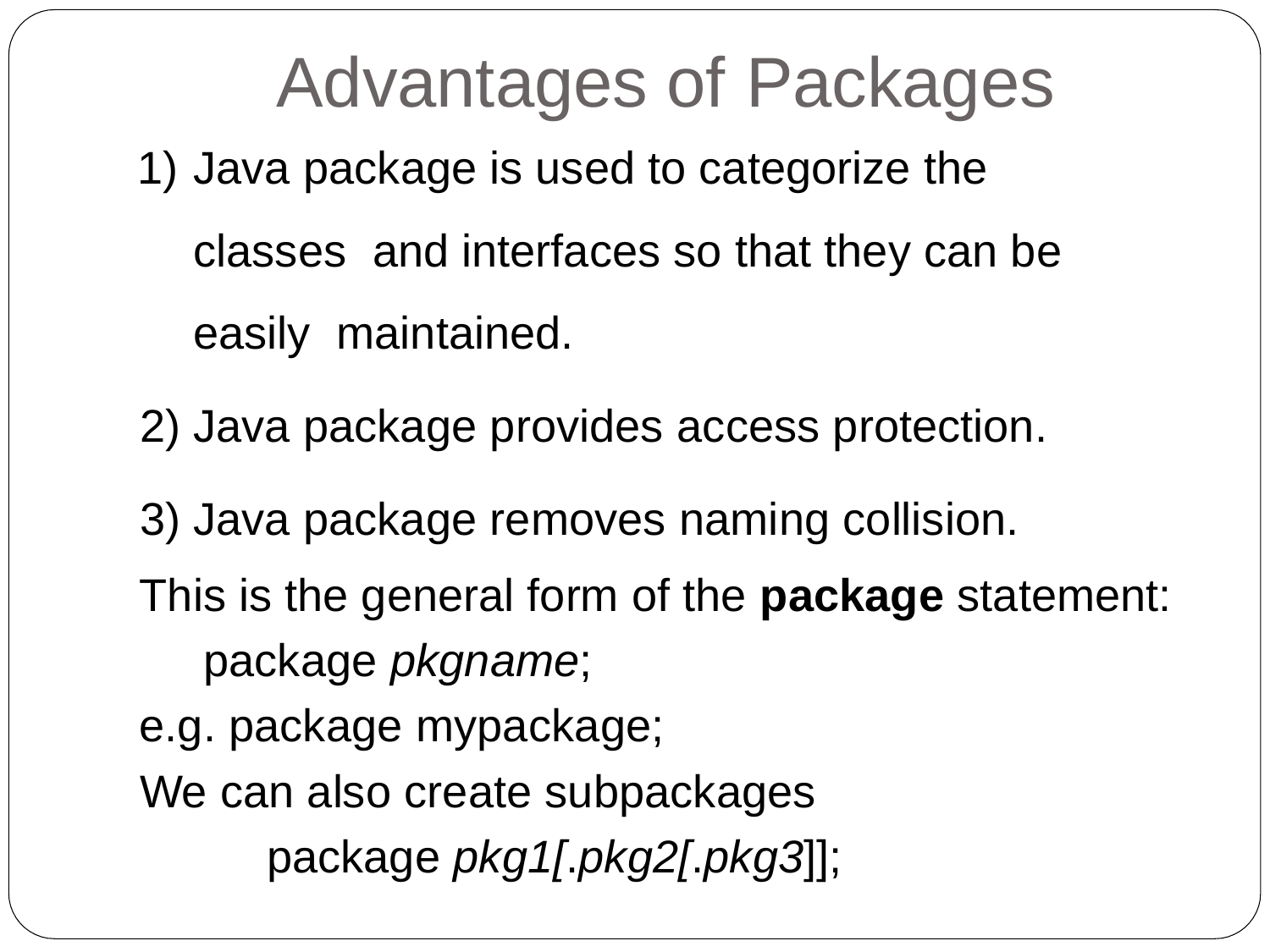

# Advantages of Packages
Java package is used to categorize the classes  and interfaces so that they can be easily  maintained.
Java package provides access protection.
Java package removes naming collision.
This is the general form of the package statement:  package pkgname;
e.g. package mypackage;
We can also create subpackages  package pkg1[.pkg2[.pkg3]];